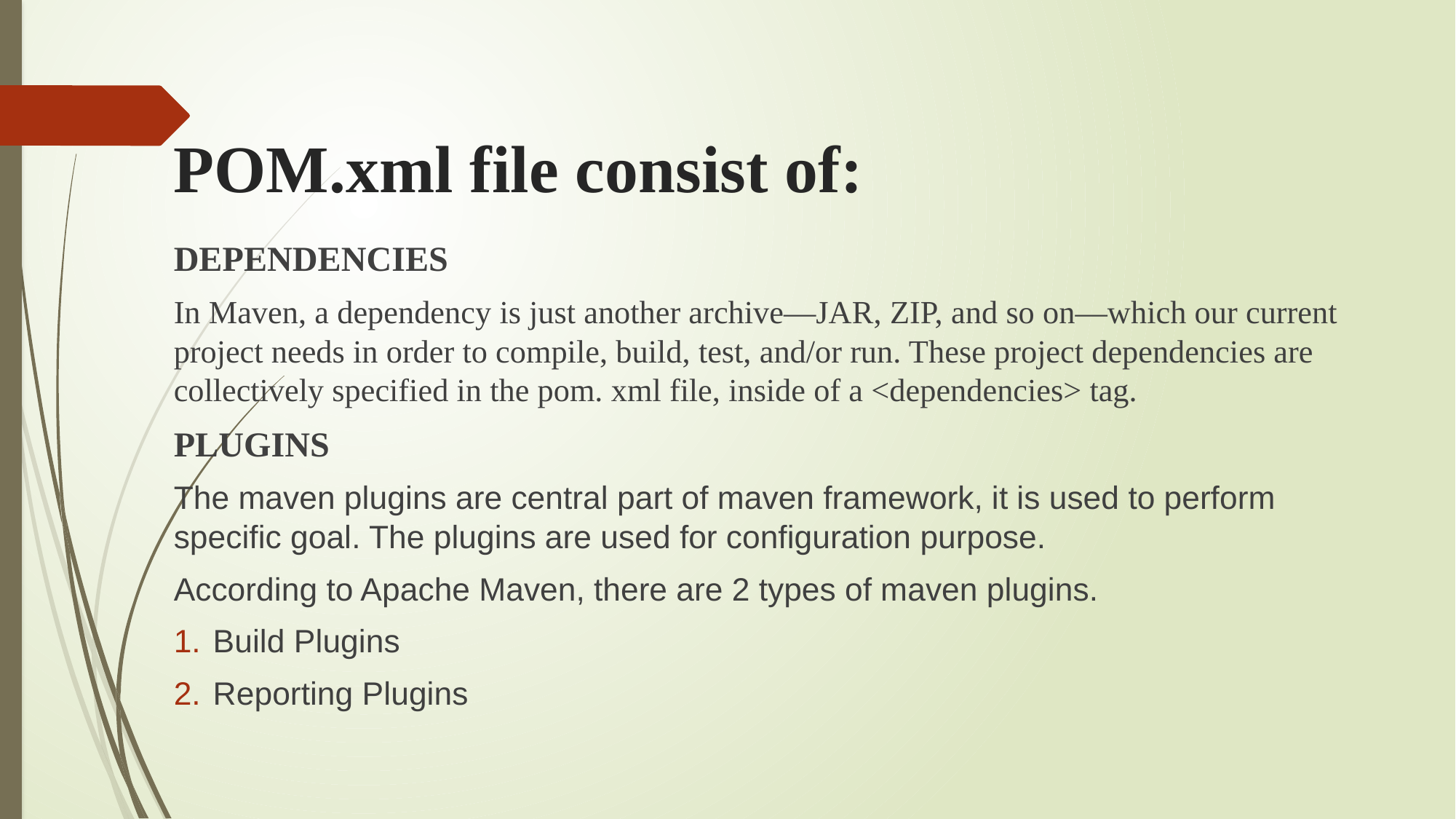

# POM.xml file consist of:

DEPENDENCIES
In Maven, a dependency is just another archive—JAR, ZIP, and so on—which our current project needs in order to compile, build, test, and/or run. These project dependencies are collectively specified in the pom. xml file, inside of a <dependencies> tag.
PLUGINS
The maven plugins are central part of maven framework, it is used to perform specific goal. The plugins are used for configuration purpose.
According to Apache Maven, there are 2 types of maven plugins.
Build Plugins
Reporting Plugins